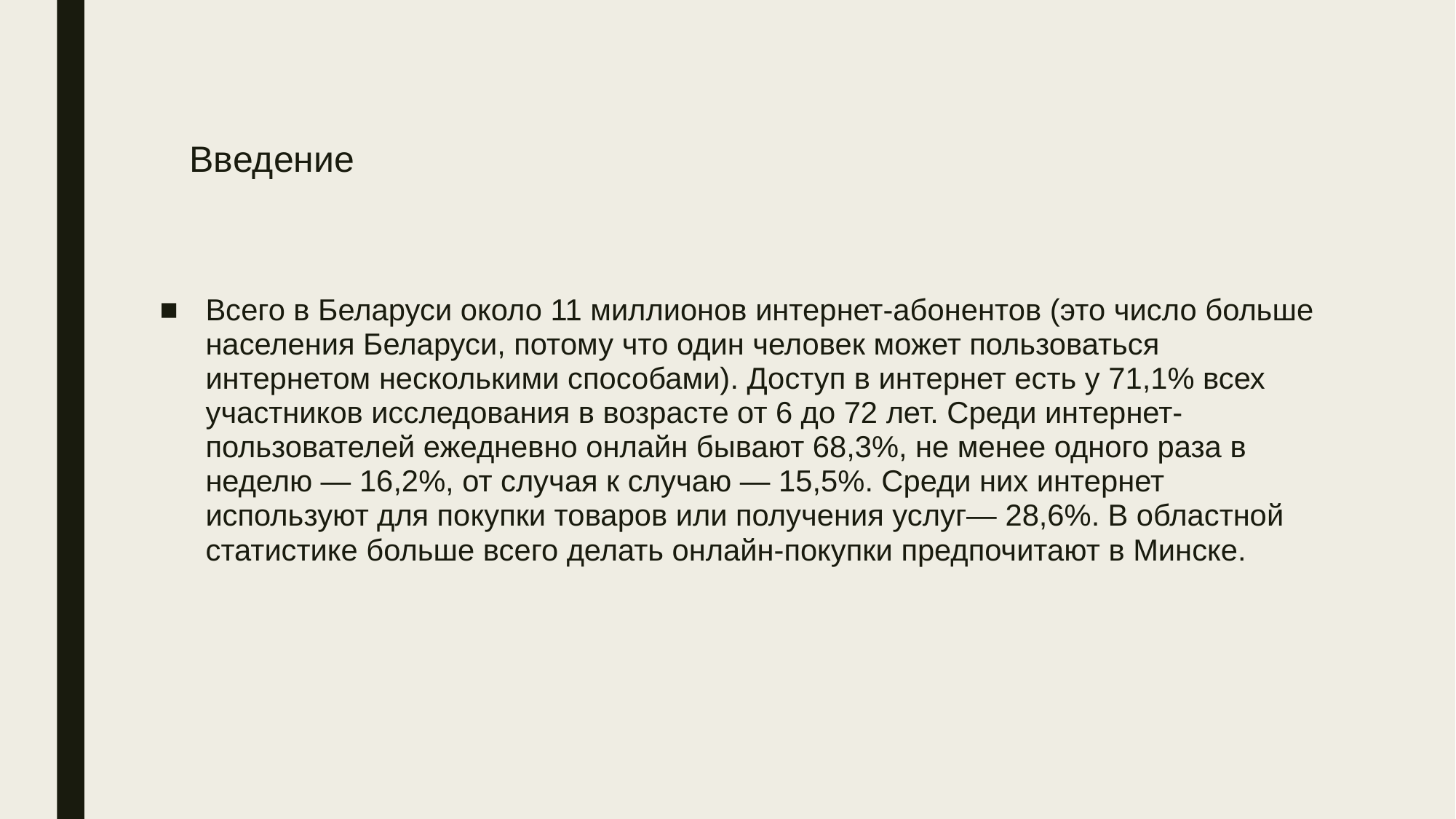

# Введение
Всего в Беларуси около 11 миллионов интернет-абонентов (это число больше населения Беларуси, потому что один человек может пользоваться интернетом несколькими способами). Доступ в интернет есть у 71,1% всех участников исследования в возрасте от 6 до 72 лет. Среди интернет-пользователей ежедневно онлайн бывают 68,3%, не менее одного раза в неделю — 16,2%, от случая к случаю — 15,5%. Среди них интернет используют для покупки товаров или получения услуг— 28,6%. В областной статистике больше всего делать онлайн-покупки предпочитают в Минске.